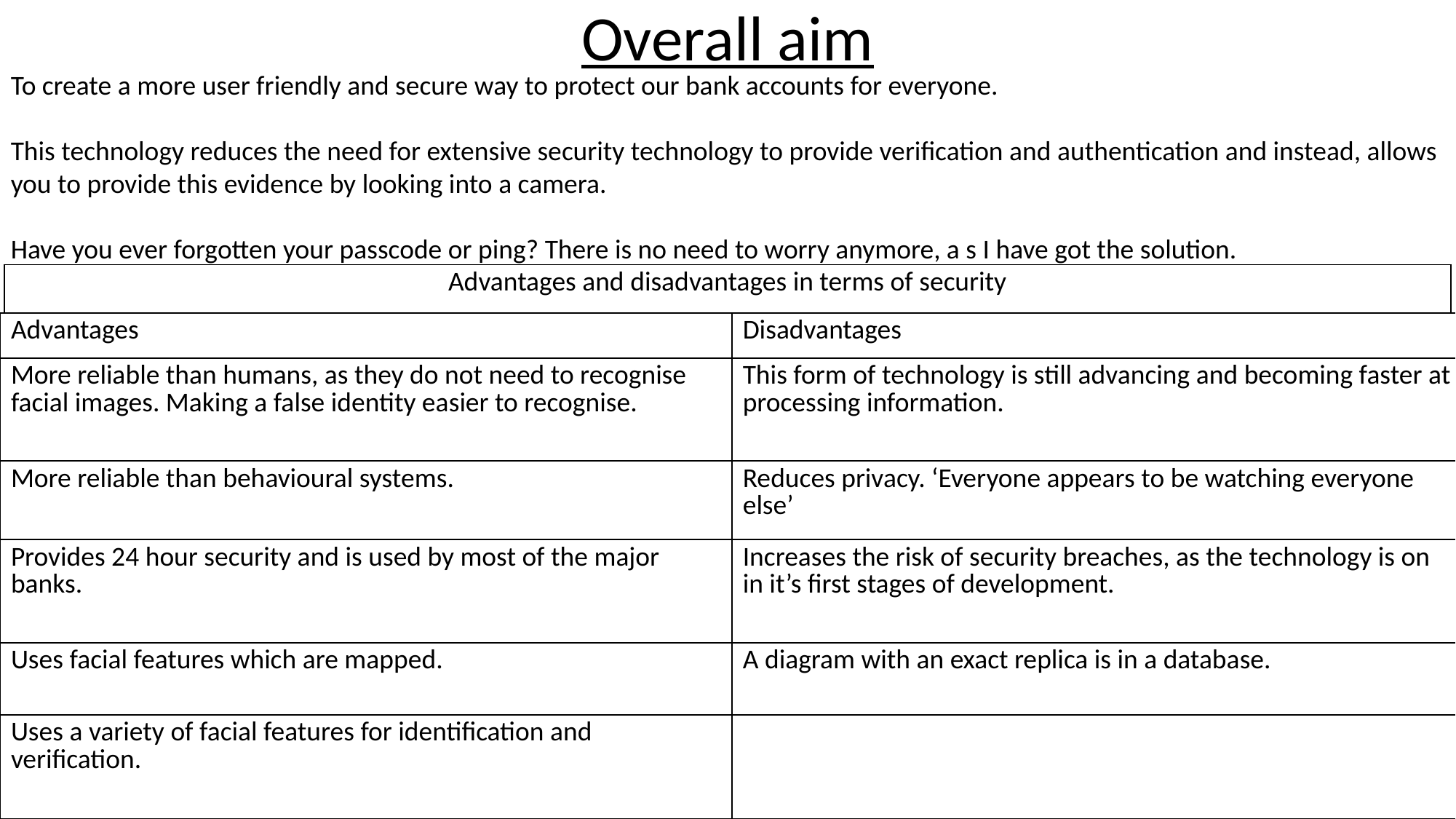

# Overall aim
To create a more user friendly and secure way to protect our bank accounts for everyone.

This technology reduces the need for extensive security technology to provide verification and authentication and instead, allows you to provide this evidence by looking into a camera.

Have you ever forgotten your passcode or ping? There is no need to worry anymore, a s I have got the solution.
| Advantages and disadvantages in terms of security |
| --- |
| Advantages | Disadvantages |
| --- | --- |
| More reliable than humans, as they do not need to recognise facial images. Making a false identity easier to recognise. | This form of technology is still advancing and becoming faster at processing information. |
| More reliable than behavioural systems. | Reduces privacy. ‘Everyone appears to be watching everyone else’ |
| Provides 24 hour security and is used by most of the major banks. | Increases the risk of security breaches, as the technology is on in it’s first stages of development. |
| Uses facial features which are mapped. | A diagram with an exact replica is in a database. |
| Uses a variety of facial features for identification and verification. |  |